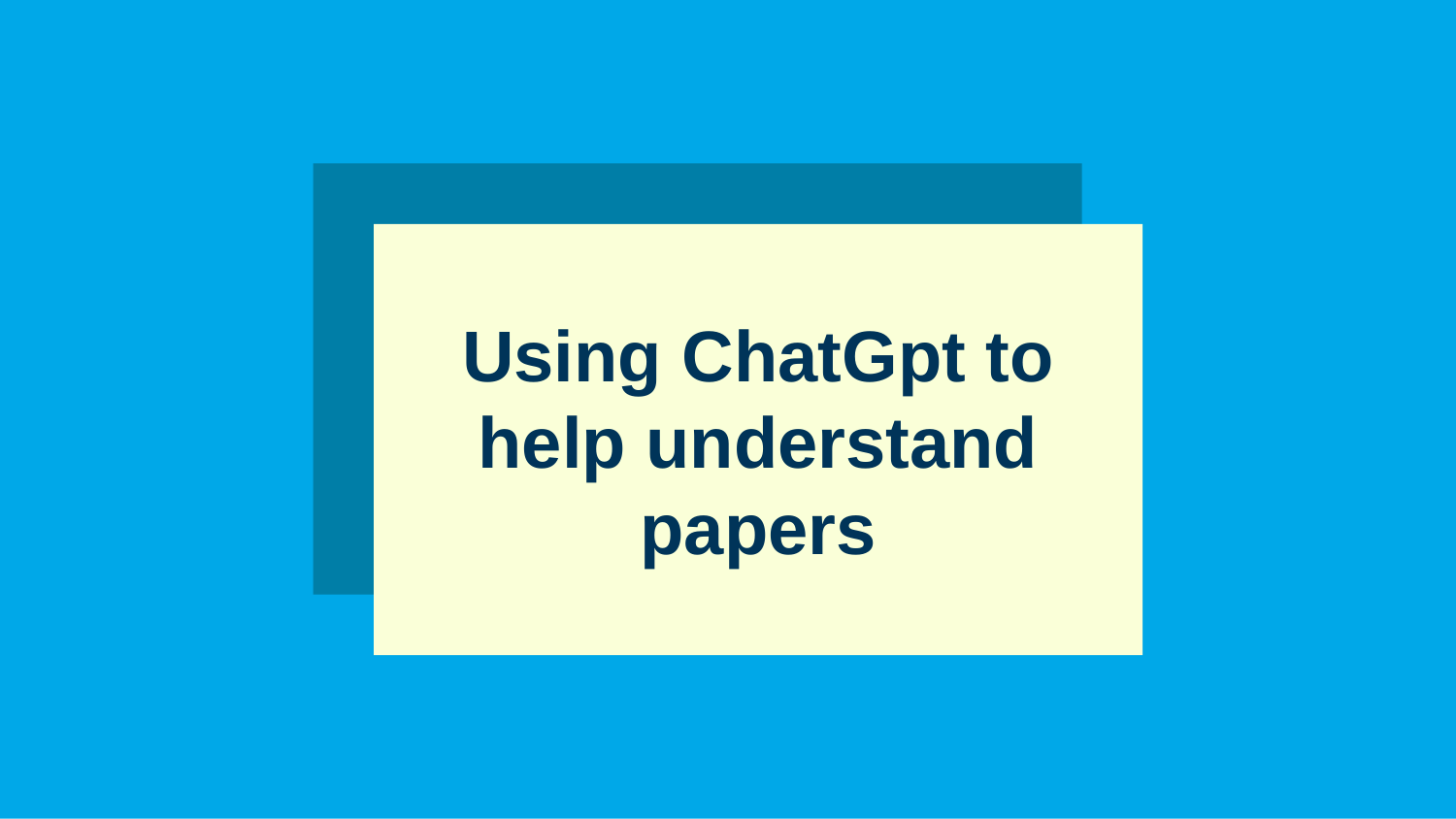

# Using ChatGpt to help understand papers